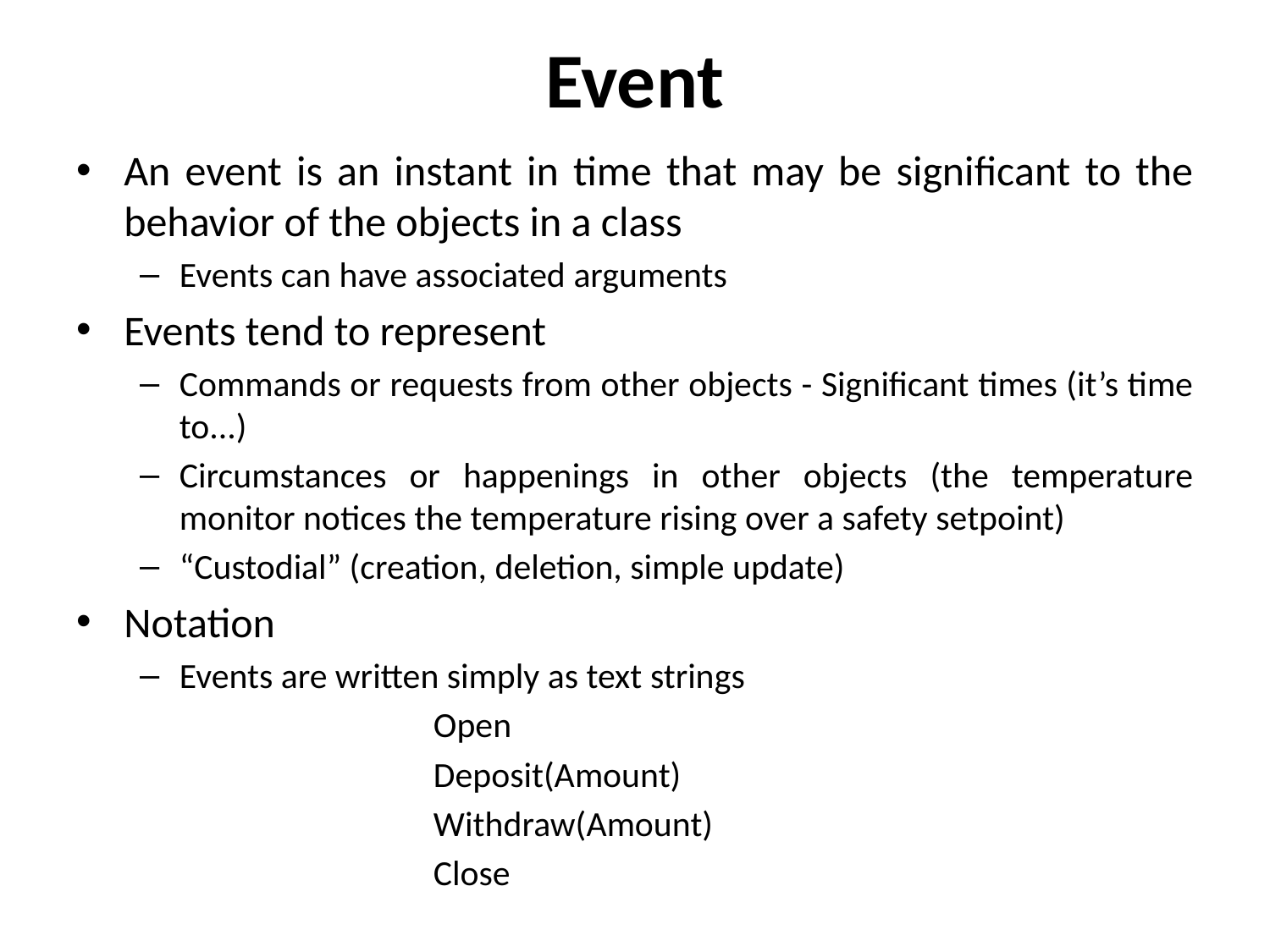

# Event
An event is an instant in time that may be significant to the behavior of the objects in a class
Events can have associated arguments
Events tend to represent
Commands or requests from other objects - Significant times (it’s time to...)
Circumstances or happenings in other objects (the temperature monitor notices the temperature rising over a safety setpoint)
“Custodial” (creation, deletion, simple update)
Notation
Events are written simply as text strings
			Open
			Deposit(Amount)
			Withdraw(Amount)
			Close